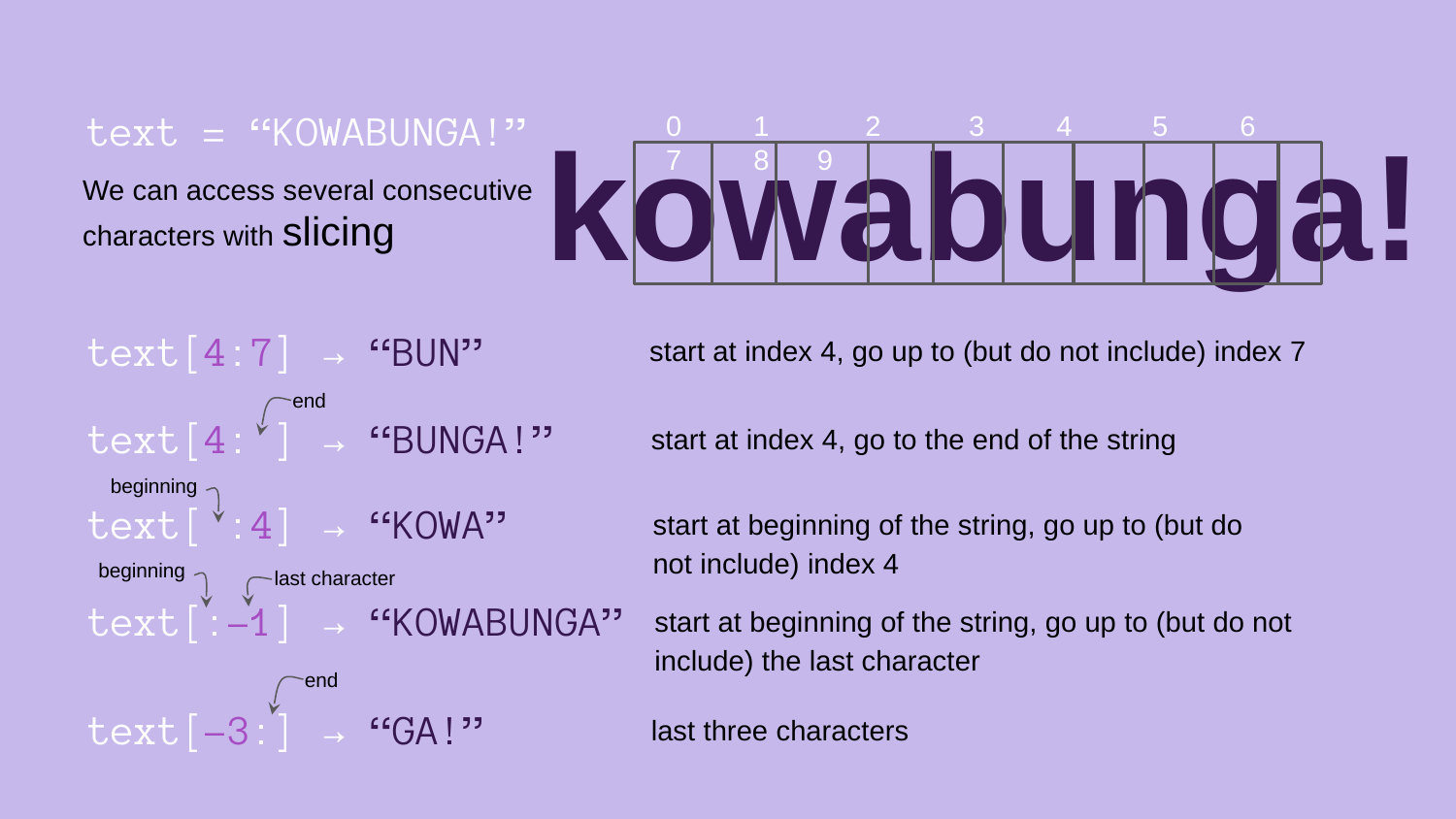

text = “KOWABUNGA!”
0         1            2           3         4          5         6          7         8      9
kowabunga!

We can access several consecutive characters with slicing
text[4:7] → “BUN”
start at index 4, go up to (but do not include) index 7

text[4: ] → “BUNGA!”
start at index 4, go to the end of the string
end

text[ :4] → “KOWA”
beginning

start at beginning of the string, go up to (but do not include) index 4
beginning

text[:-1] → “KOWABUNGA”
start at beginning of the string, go up to (but do not include) the last character
last character

end

text[-3:] → “GA!”
last three characters